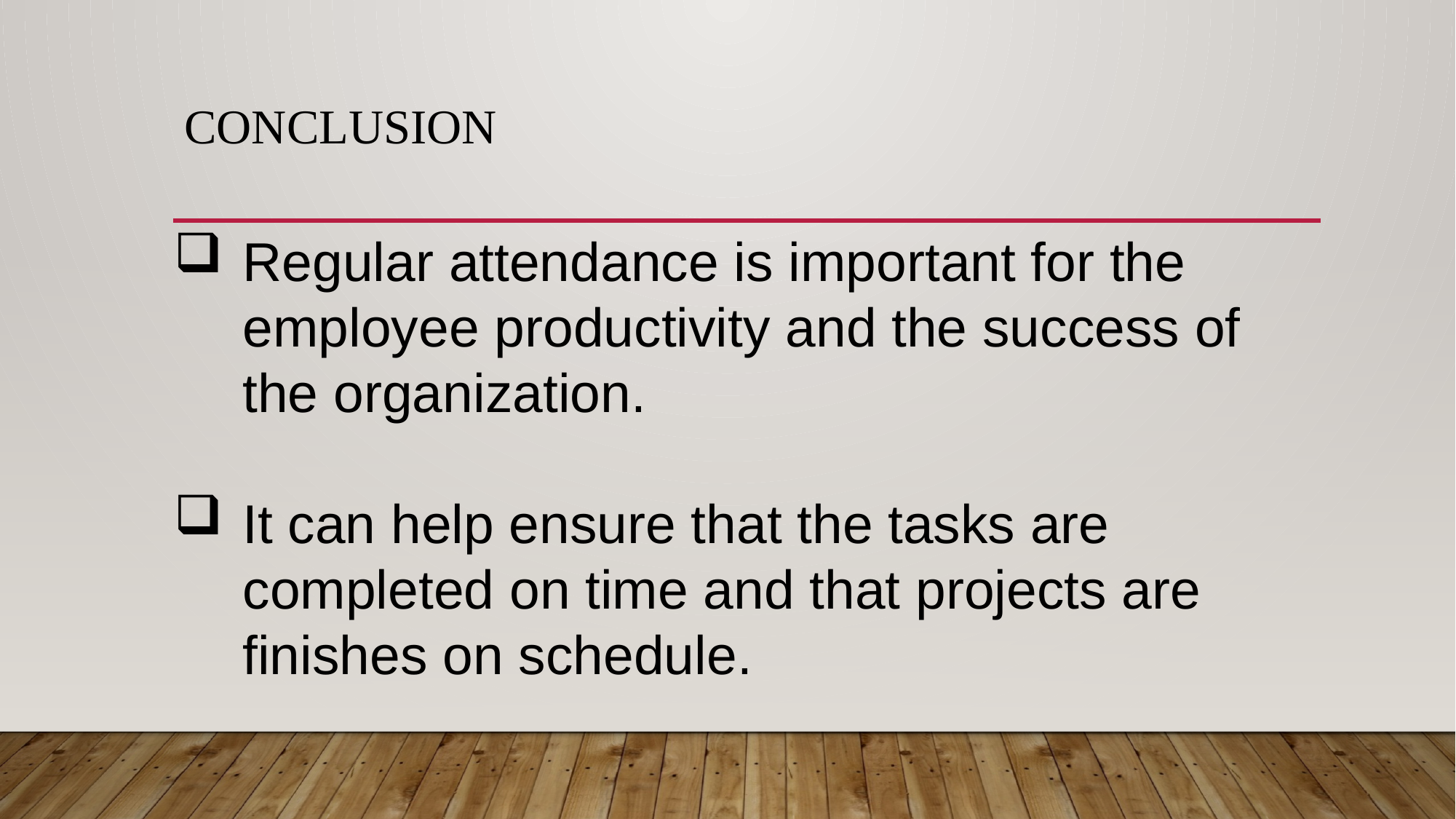

# conclusion
Regular attendance is important for the employee productivity and the success of the organization.

It can help ensure that the tasks are completed on time and that projects are finishes on schedule.